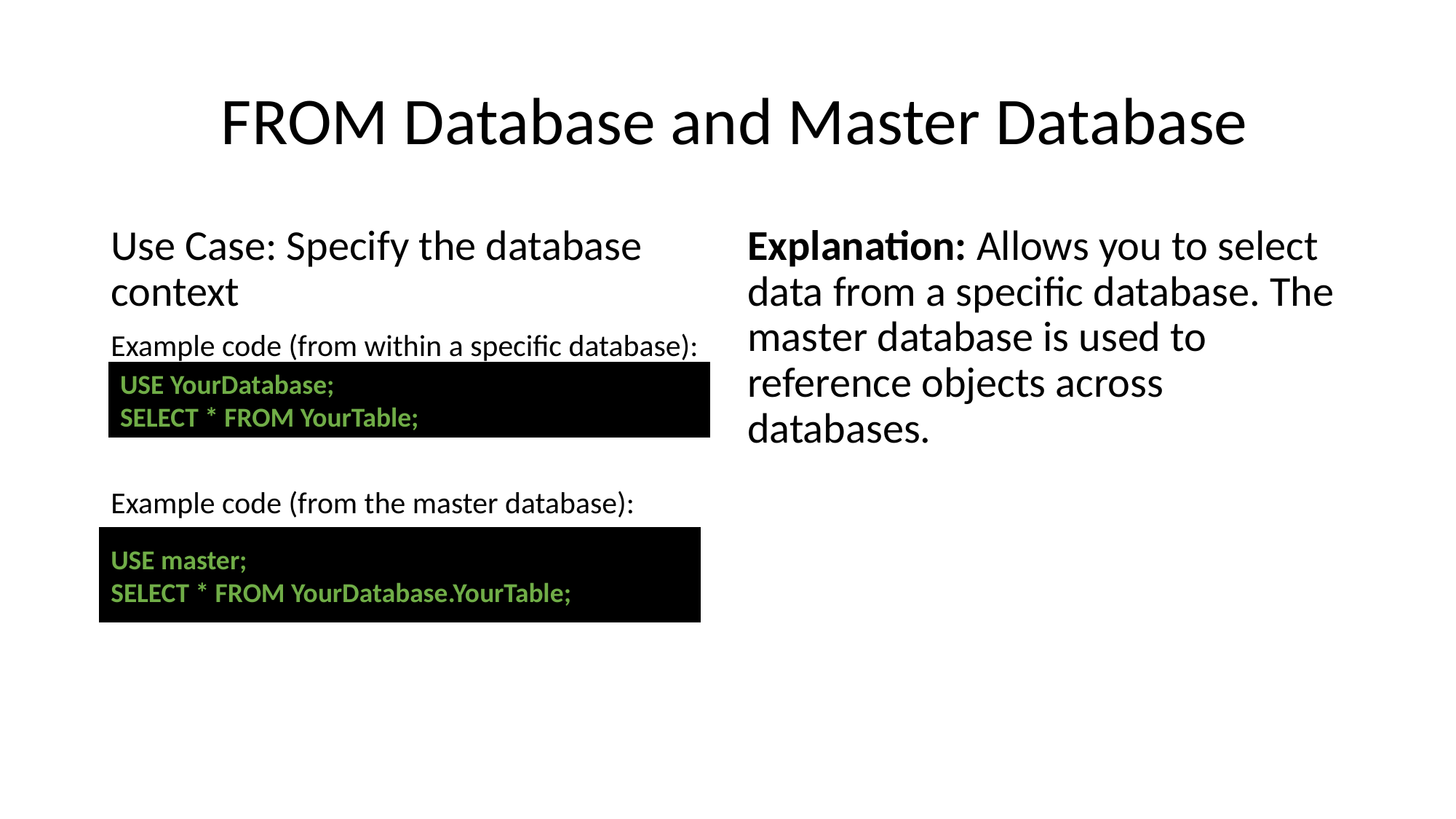

# FROM Database and Master Database
Use Case: Specify the database context
Example code (from within a specific database):

Example code (from the master database):
Explanation: Allows you to select data from a specific database. The master database is used to reference objects across databases.
USE YourDatabase;
SELECT * FROM YourTable;
USE master;
SELECT * FROM YourDatabase.YourTable;